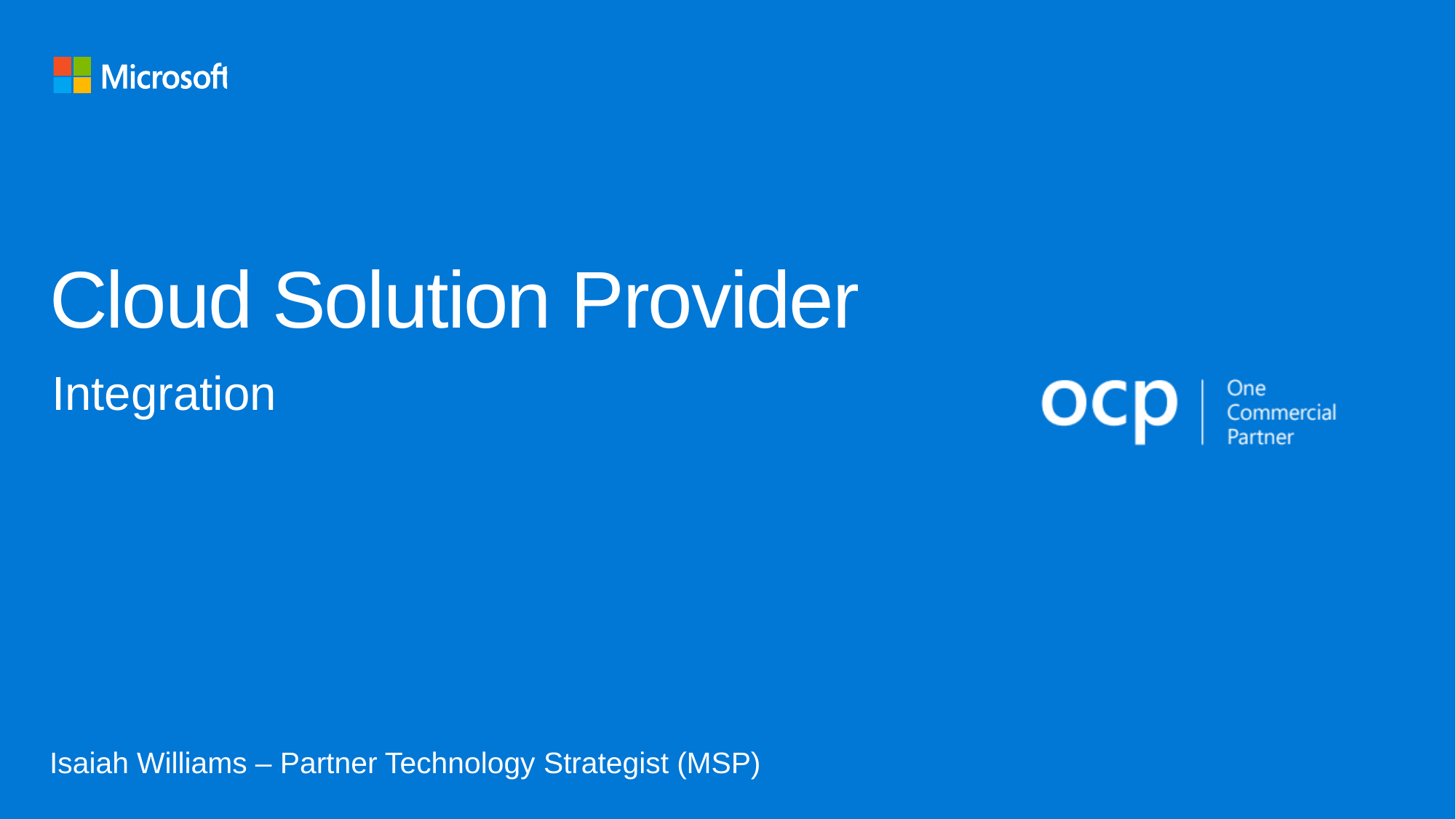

# Cloud Solution Provider
Integration
Isaiah Williams – Partner Technology Strategist (MSP)